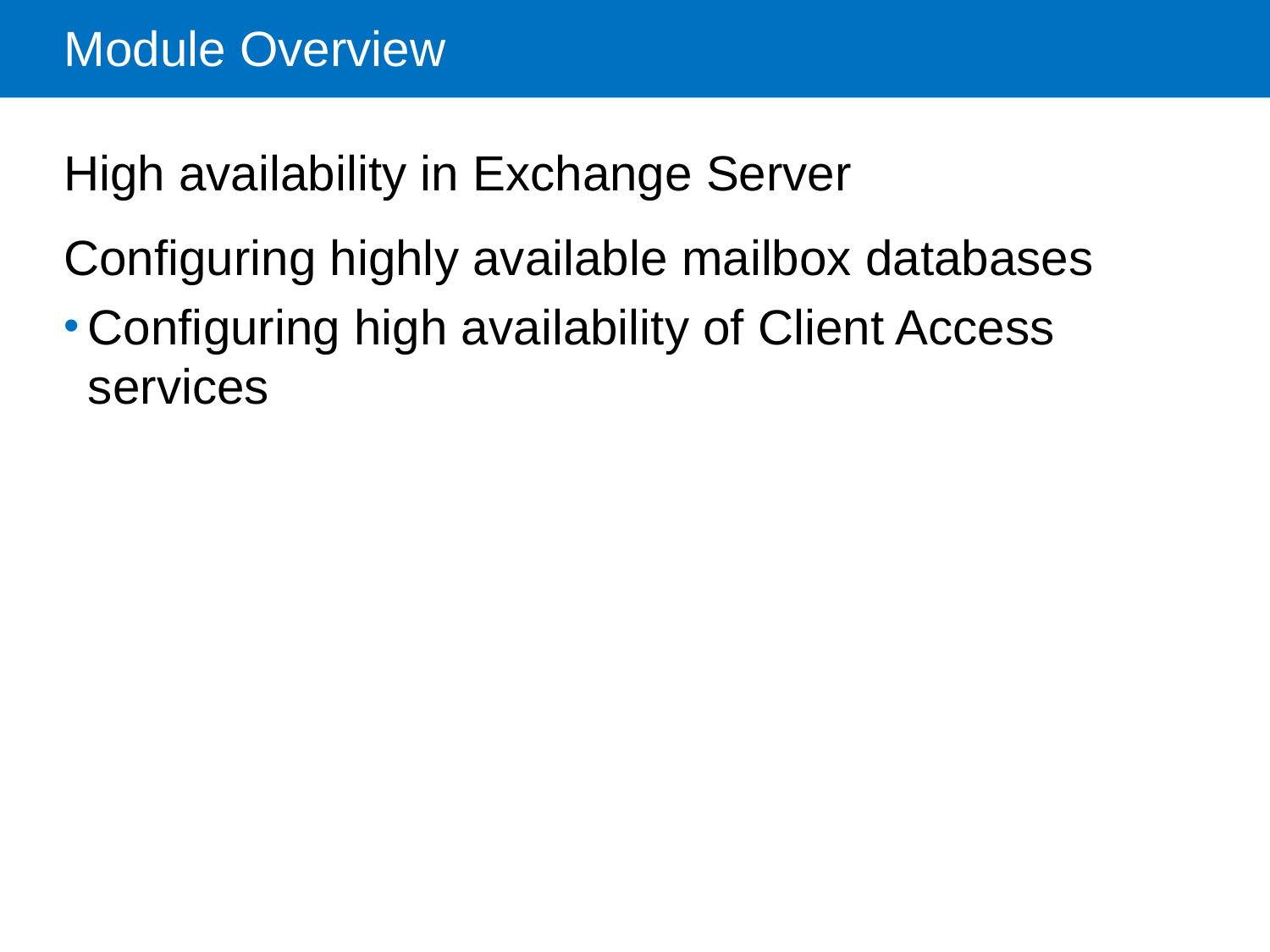

# Module Overview
High availability in Exchange Server
Configuring highly available mailbox databases
Configuring high availability of Client Access services